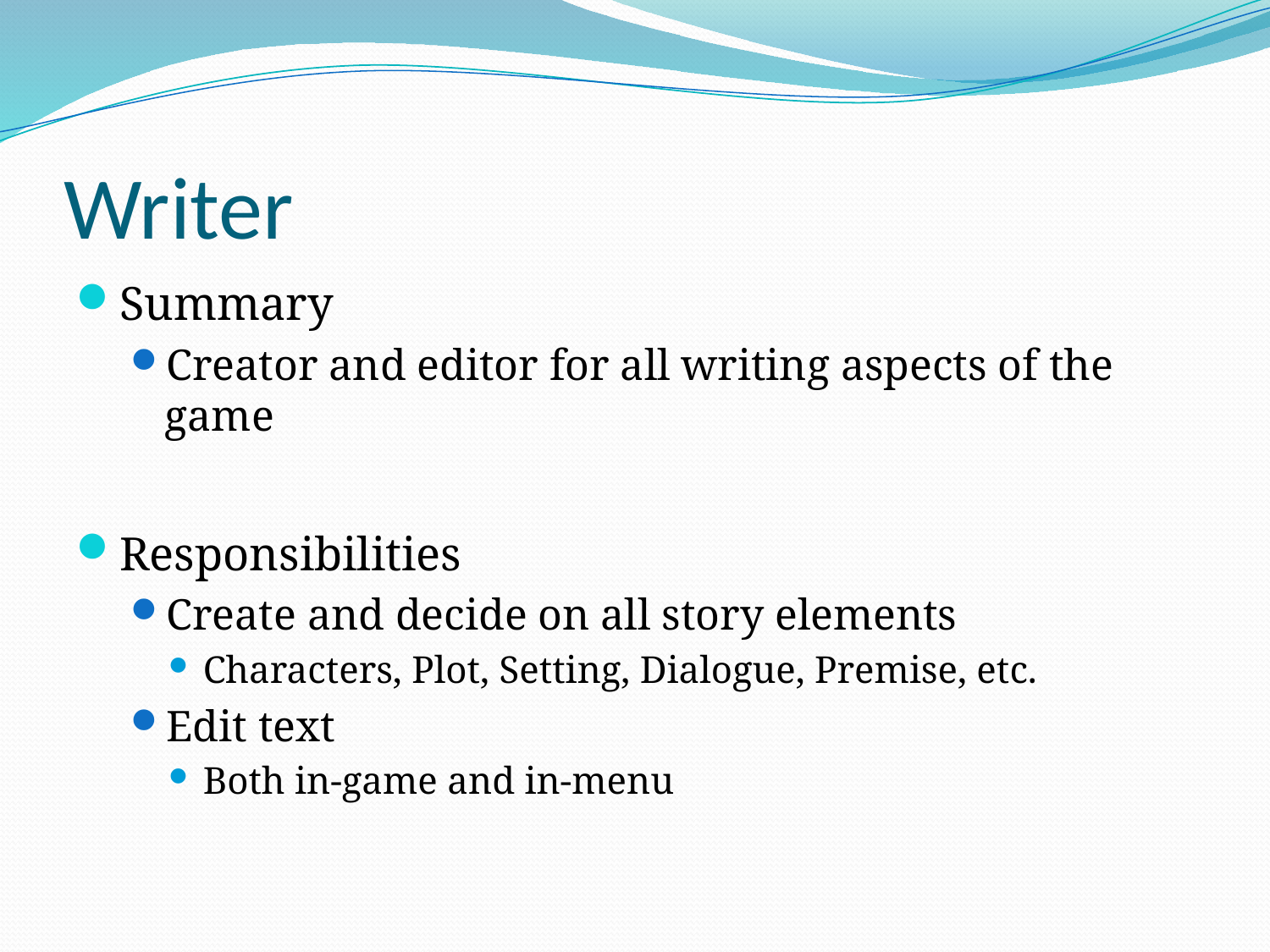

# Writer
Summary
Creator and editor for all writing aspects of the game

Responsibilities
Create and decide on all story elements
Characters, Plot, Setting, Dialogue, Premise, etc.
Edit text
Both in-game and in-menu